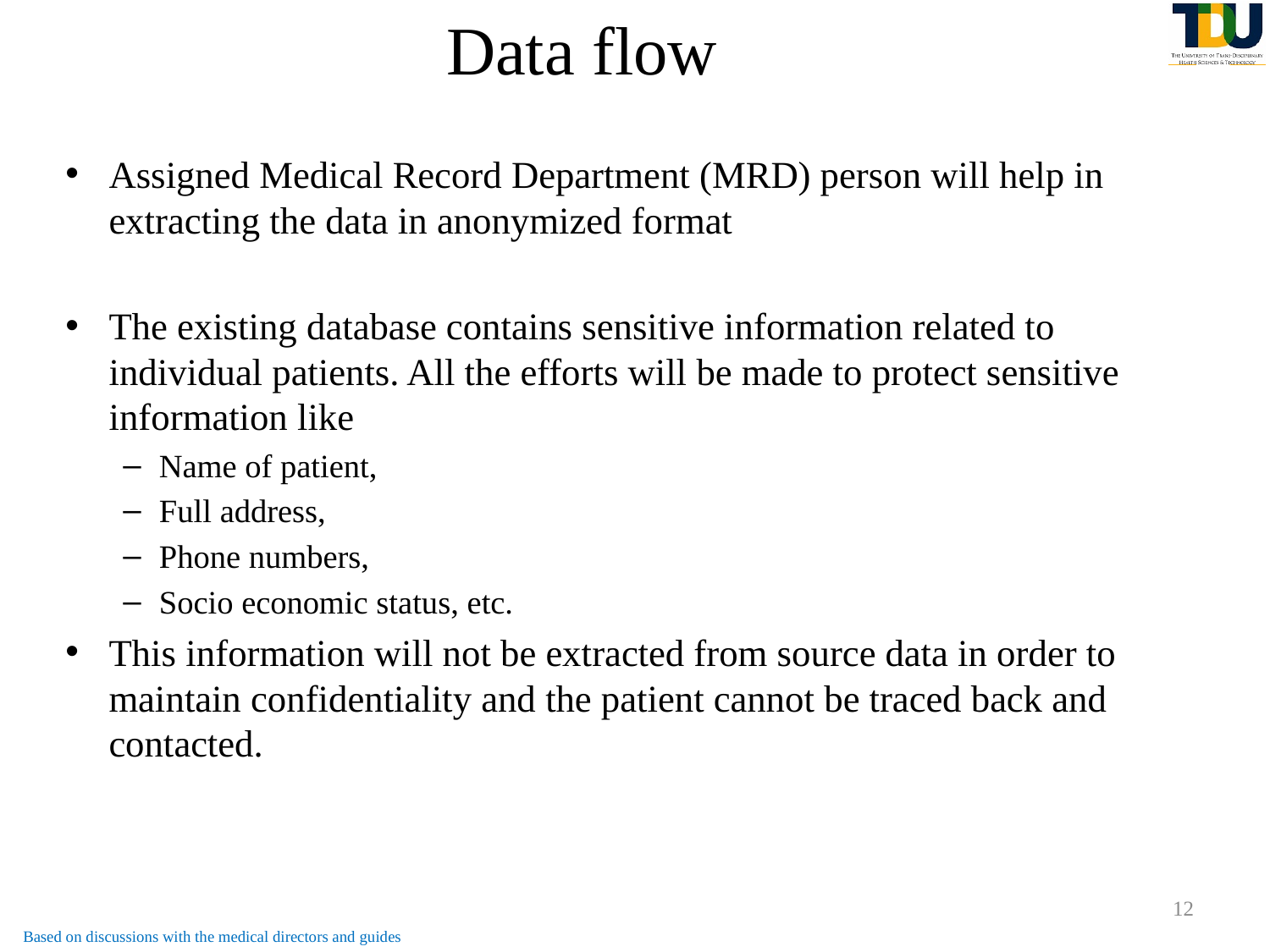

# Data flow
Assigned Medical Record Department (MRD) person will help in extracting the data in anonymized format

The existing database contains sensitive information related to individual patients. All the efforts will be made to protect sensitive information like
Name of patient,
Full address,
Phone numbers,
Socio economic status, etc.
This information will not be extracted from source data in order to maintain confidentiality and the patient cannot be traced back and contacted.

12
Based on discussions with the medical directors and guides